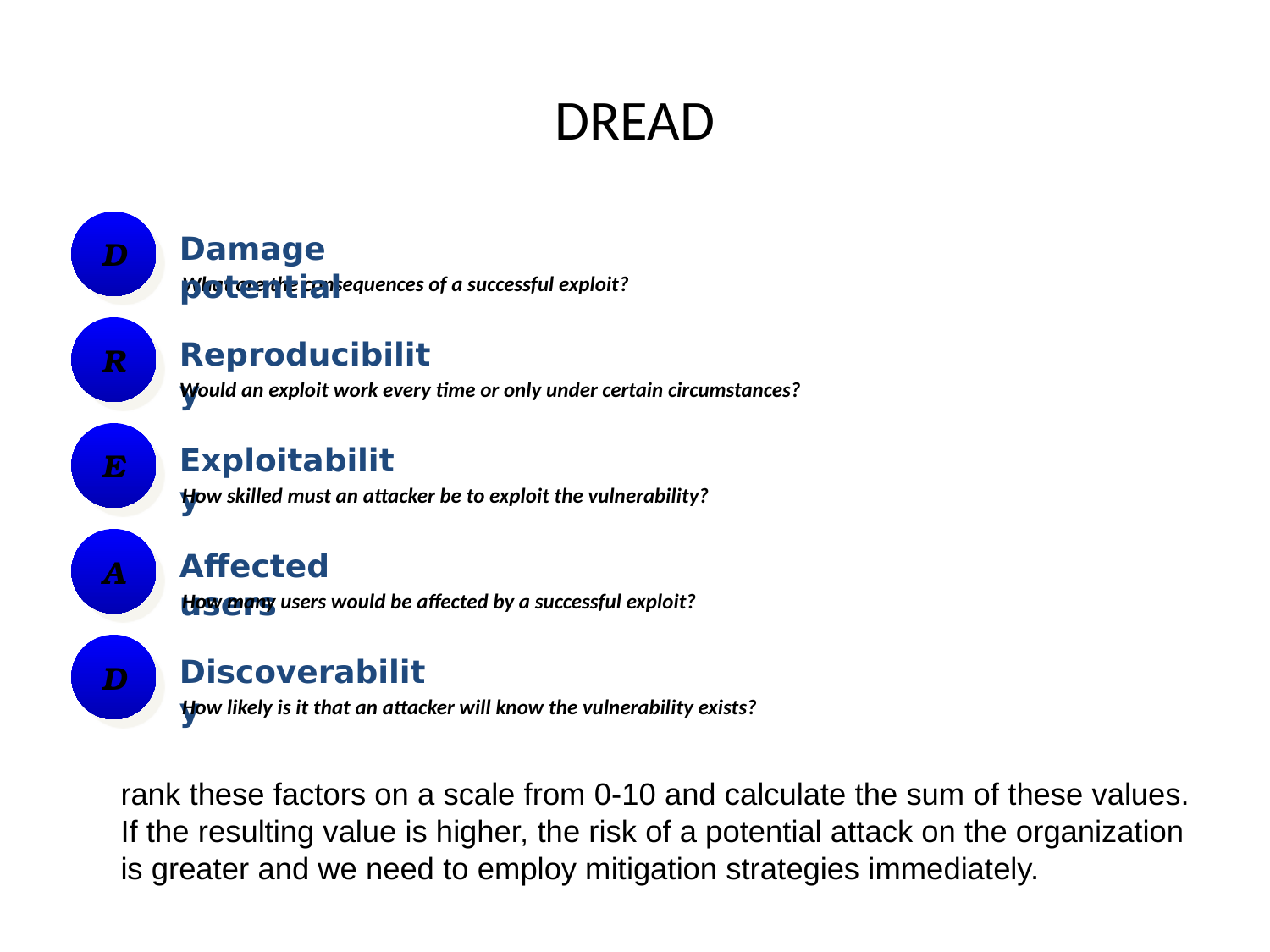

# DREAD
D
Damage potential
What are the consequences of a successful exploit?
R
Reproducibility
Would an exploit work every time or only under certain circumstances?
E
Exploitability
How skilled must an attacker be to exploit the vulnerability?
A
Affected users
How many users would be affected by a successful exploit?
D
Discoverability
How likely is it that an attacker will know the vulnerability exists?
rank these factors on a scale from 0-10 and calculate the sum of these values. If the resulting value is higher, the risk of a potential attack on the organization is greater and we need to employ mitigation strategies immediately.